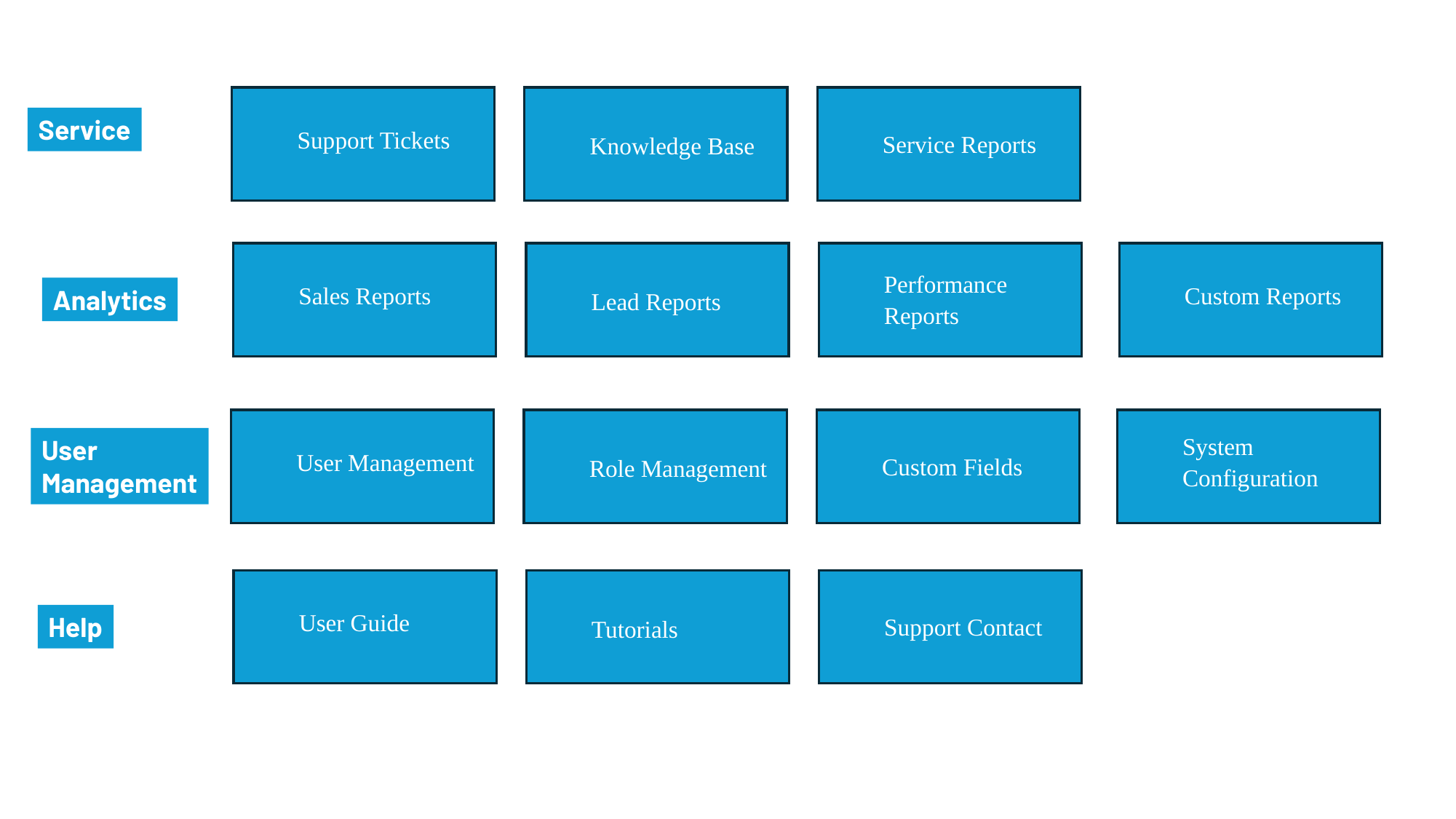

Knowledge Base

Support Tickets

Service Reports

Service
Lead Reports

Sales Reports

Performance Reports

Custom Reports

Analytics
Role Management

User Management

Custom Fields

System Configuration

User
Management
Tutorials

User Guide

Support Contact

Help